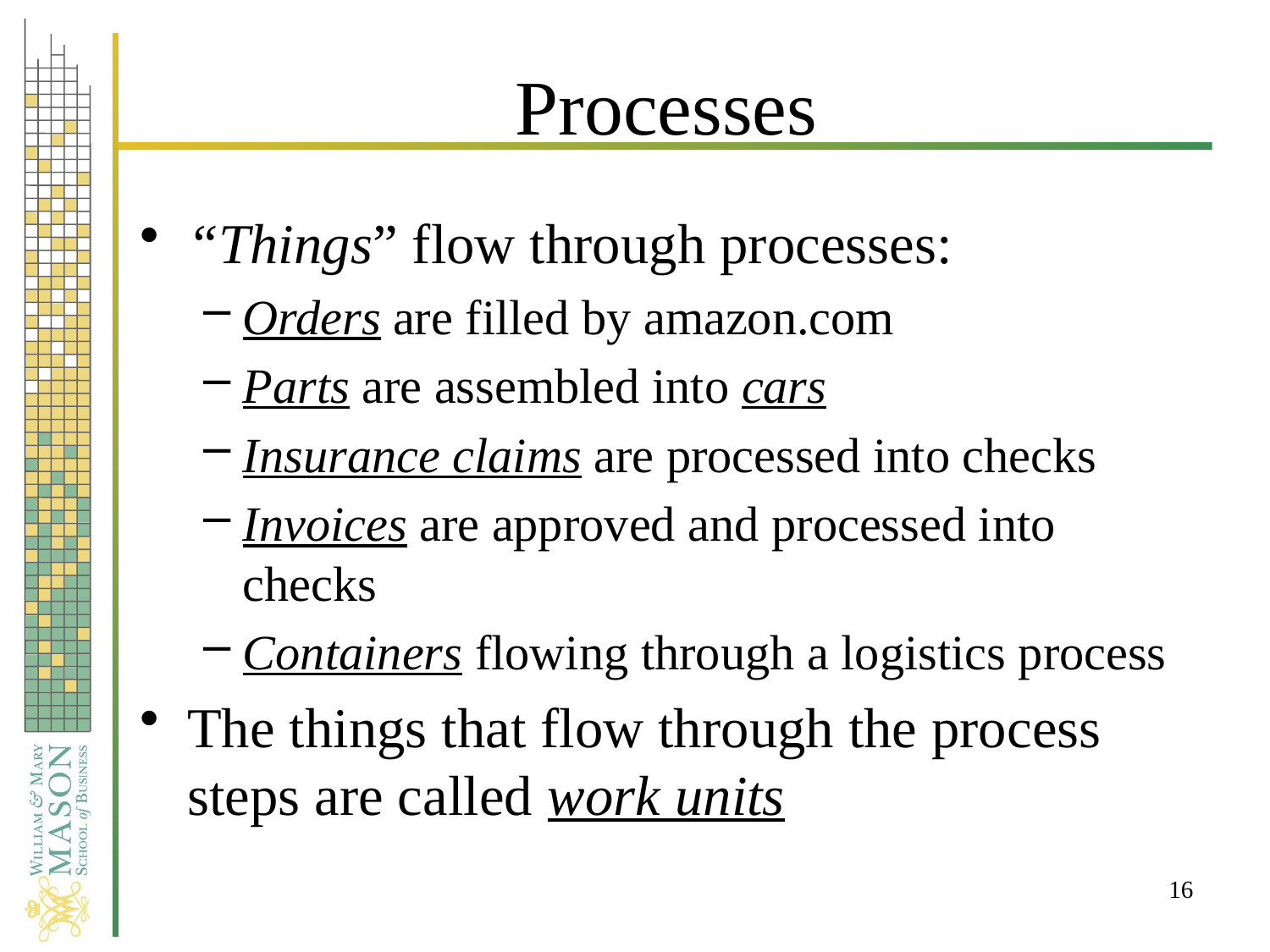

# Processes
“Things” flow through processes:
Orders are filled by amazon.com
Parts are assembled into cars
Insurance claims are processed into checks
Invoices are approved and processed into checks
Containers flowing through a logistics process
The things that flow through the process steps are called work units
16